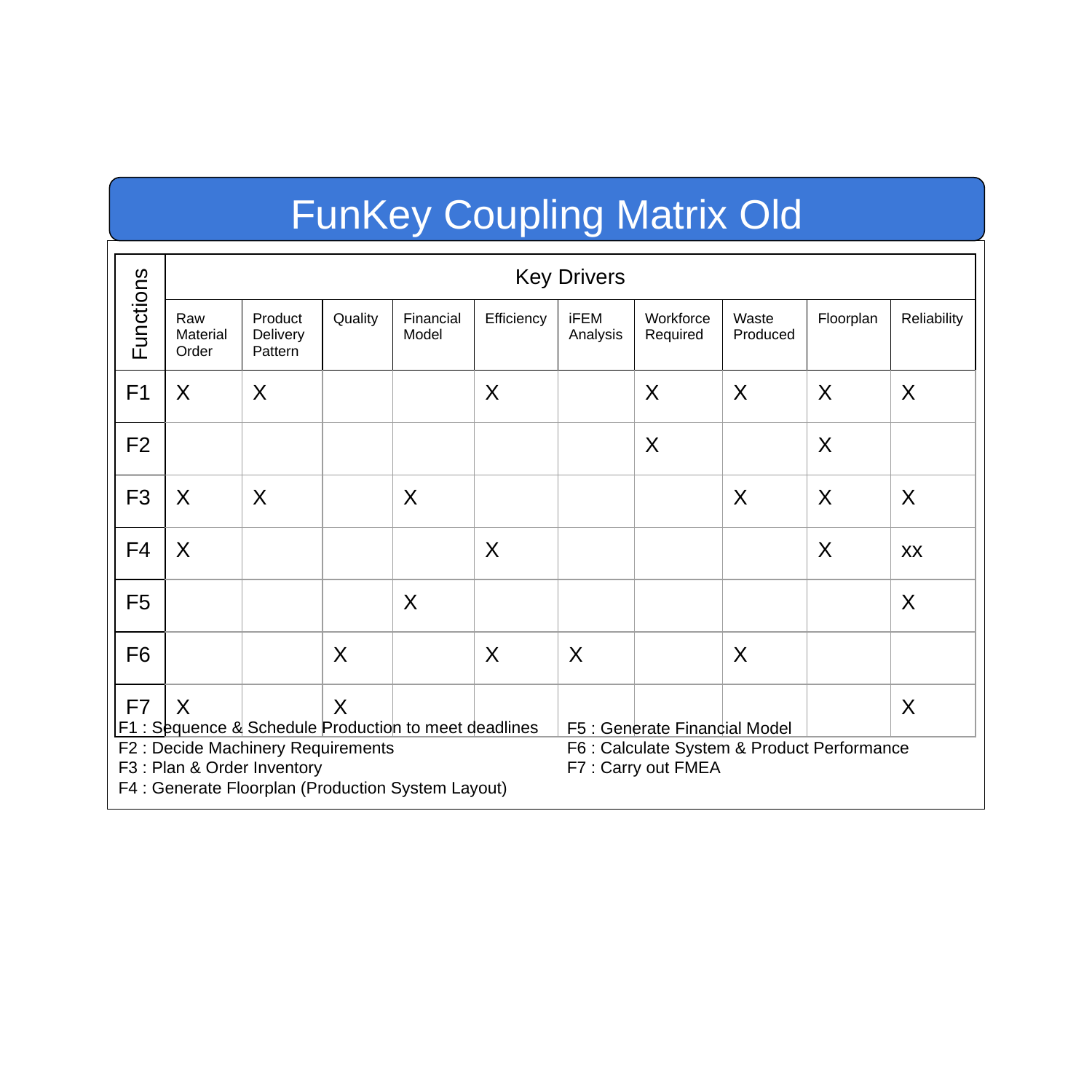

FunKey Coupling Matrix Old

|  | Key Drivers |  |  |  |  |  |  |  |  |  |
| --- | --- | --- | --- | --- | --- | --- | --- | --- | --- | --- |
|  | Raw Material Order | Product Delivery Pattern | Quality | Financial Model | Efficiency | iFEM Analysis | Workforce Required | Waste Produced | Floorplan | Reliability |
| F1 | X | X |  |  | X |  | X | X | X | X |
| F2 |  |  |  |  |  |  | X |  | X |  |
| F3 | X | X |  | X |  |  |  | X | X | X |
| F4 | X |  |  |  | X |  |  |  | X | xx |
| F5 |  |  |  | X |  |  |  |  |  | X |
| F6 |  |  | X |  | X | X |  | X |  |  |
| F7 | X |  | X |  |  |  |  |  |  | X |
Functions
F1 : Sequence & Schedule Production to meet deadlines
F2 : Decide Machinery Requirements
F3 : Plan & Order Inventory
F4 : Generate Floorplan (Production System Layout)
F5 : Generate Financial Model
F6 : Calculate System & Product Performance
F7 : Carry out FMEA